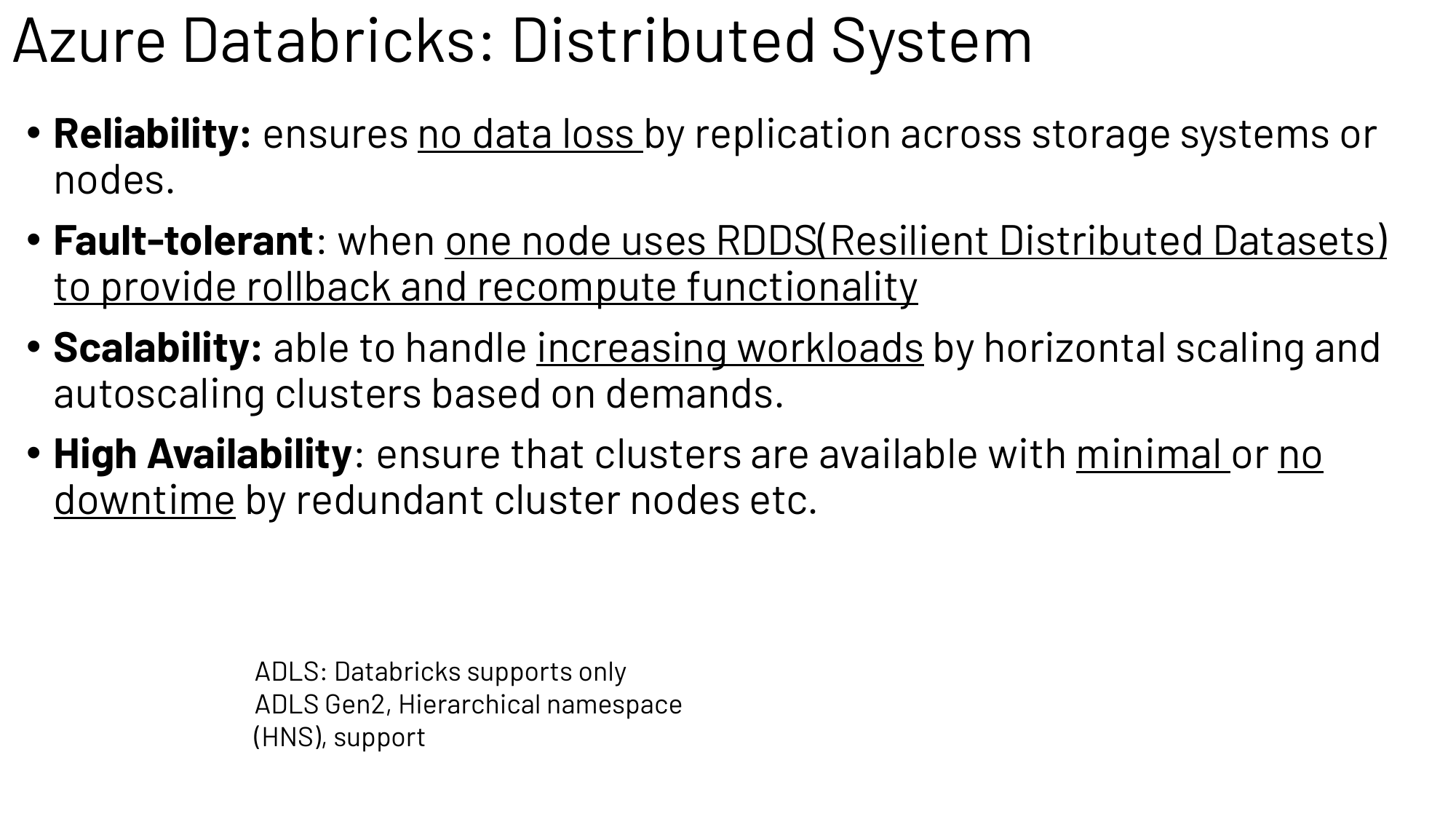

# Azure Databricks: Distributed System
Reliability: ensures no data loss by replication across storage systems or nodes.
Fault-tolerant: when one node uses RDDS(Resilient Distributed Datasets) to provide rollback and recompute functionality
Scalability: able to handle increasing workloads by horizontal scaling and autoscaling clusters based on demands.
High Availability: ensure that clusters are available with minimal or no downtime by redundant cluster nodes etc.

ADLS: Databricks supports only ADLS Gen2, Hierarchical namespace (HNS), support